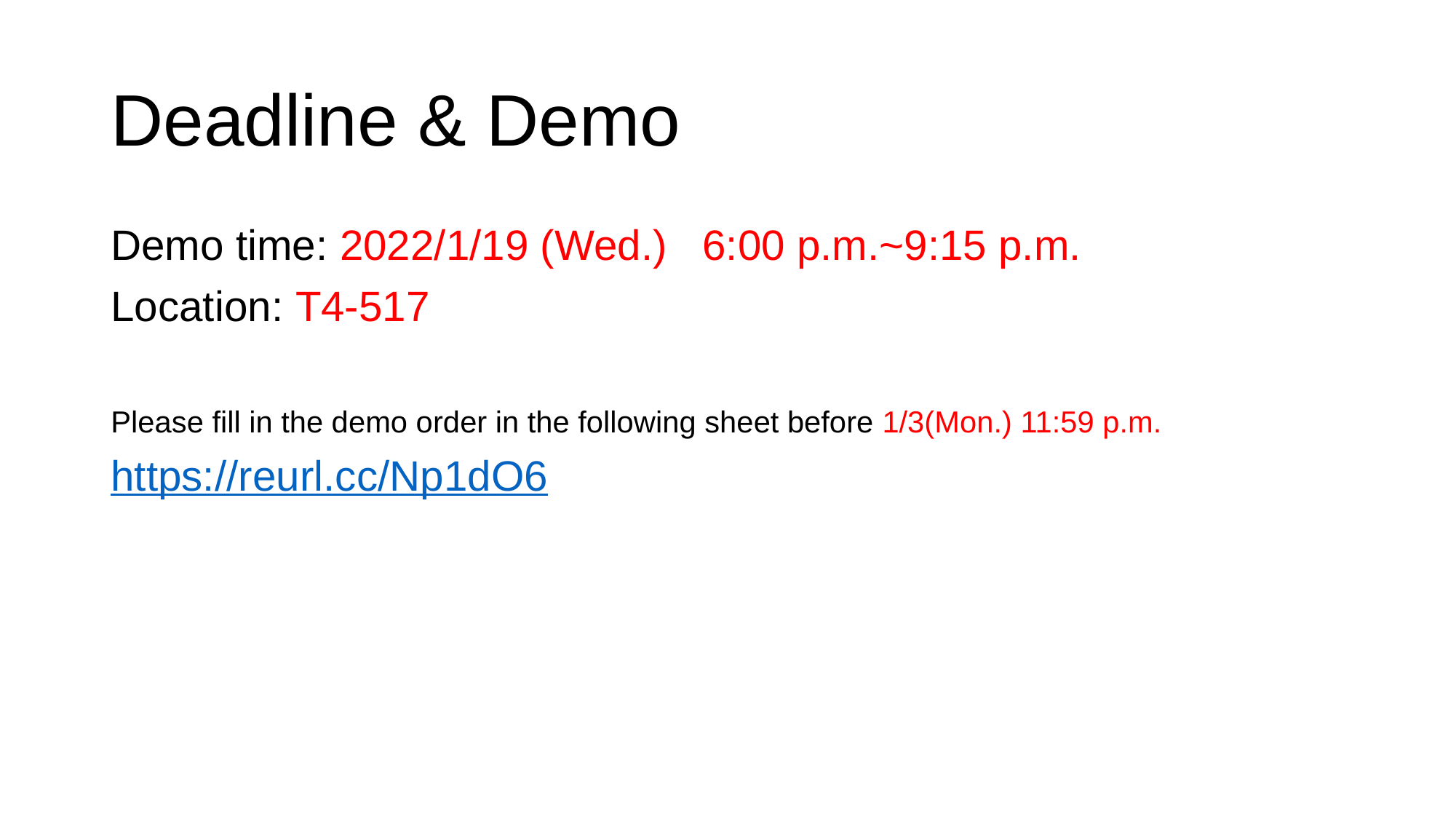

# Deadline & Demo
Demo time: 2022/1/19 (Wed.)   6:00 p.m.~9:15 p.m.
Location: T4-517

Please fill in the demo order in the following sheet before 1/3(Mon.) 11:59 p.m.
https://reurl.cc/Np1dO6